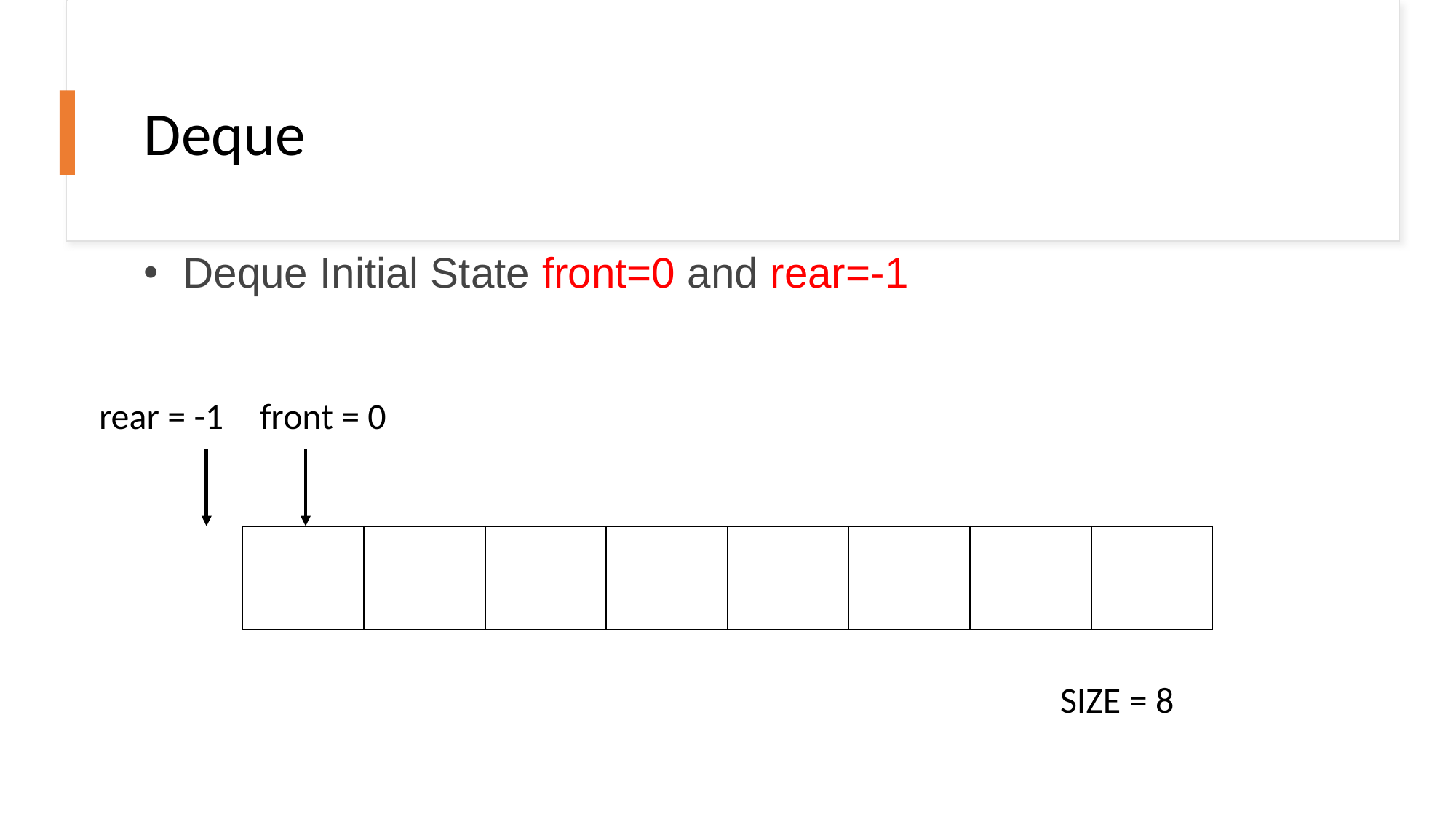

# Deque

 Deque Initial State front=0 and rear=-1
rear = -1
front = 0
|  |  |  |  |  |  |  |  |
| --- | --- | --- | --- | --- | --- | --- | --- |
SIZE = 8